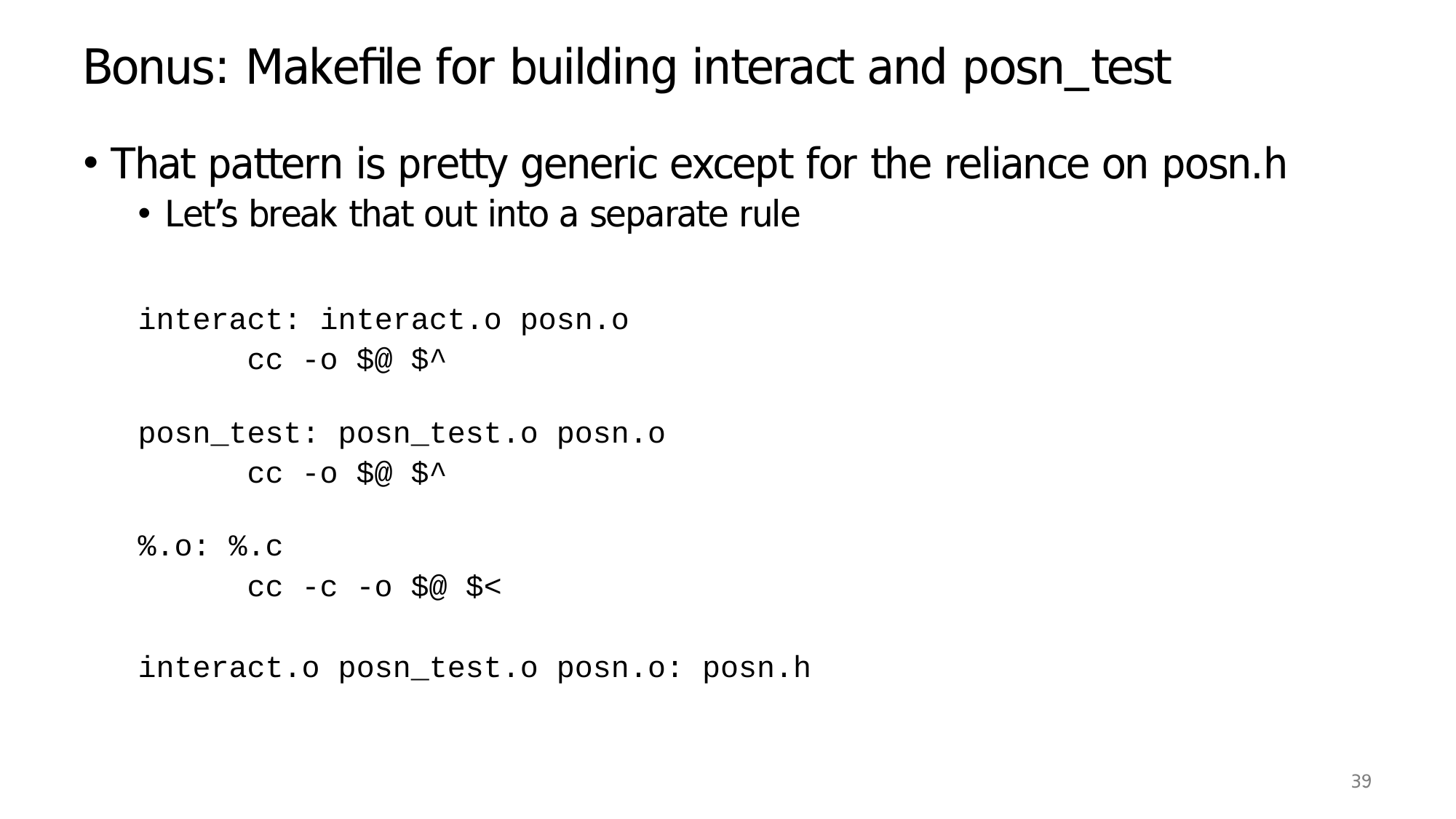

# Bonus: Makefile for building interact and posn_test
That pattern is pretty generic except for the reliance on posn.h
Let’s break that out into a separate rule

interact: interact.o posn.o
	cc ‑o $@ $^
posn_test: posn_test.o posn.o
	cc ‑o $@ $^
%.o: %.c
	cc ‑c ‑o $@ $<

interact.o posn_test.o posn.o: posn.h
39